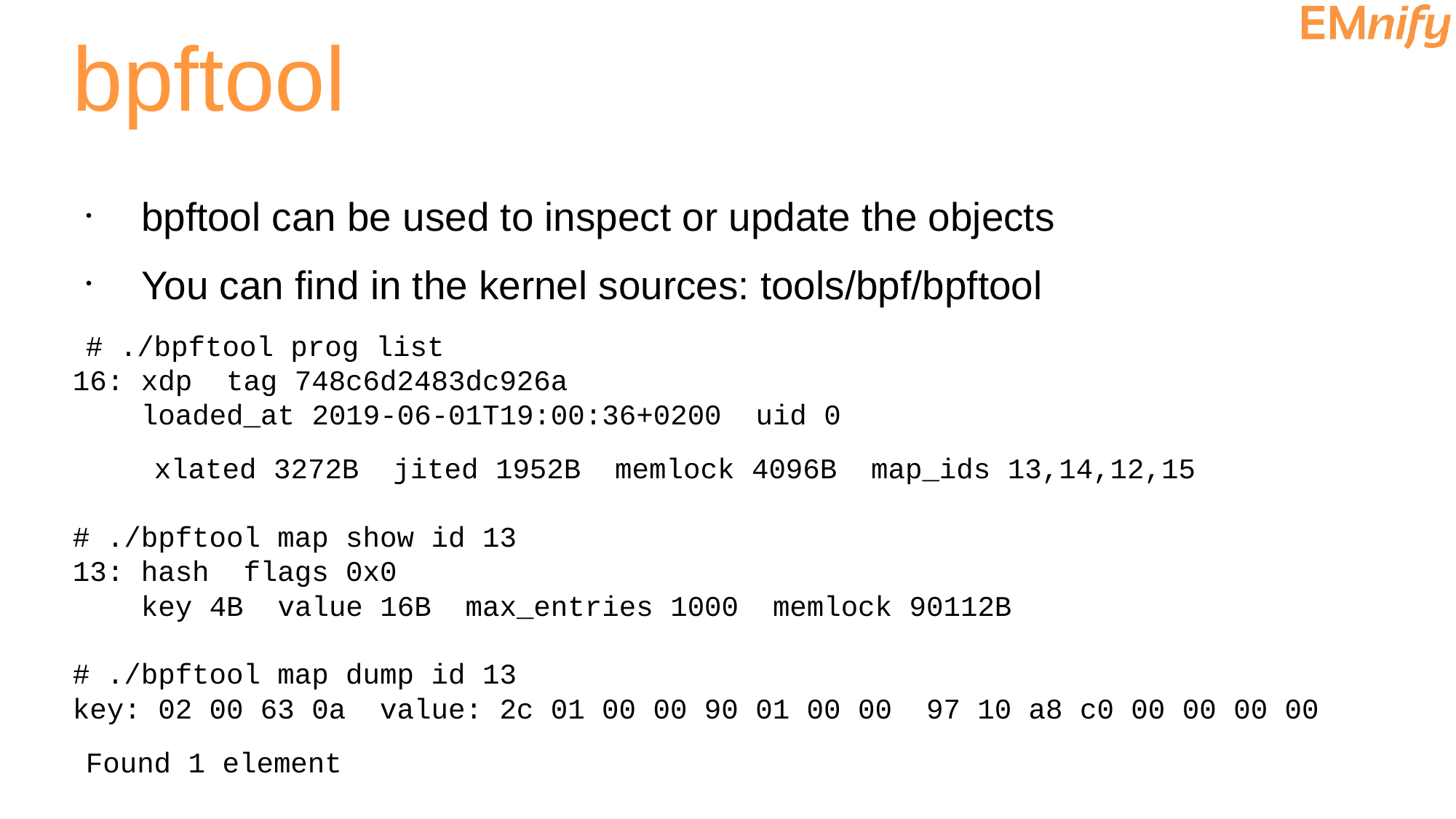

bpftool
bpftool can be used to inspect or update the objects
You can find in the kernel sources: tools/bpf/bpftool
# ./bpftool prog list
16: xdp  tag 748c6d2483dc926a
    loaded_at 2019-06-01T19:00:36+0200  uid 0
    xlated 3272B  jited 1952B  memlock 4096B  map_ids 13,14,12,15

# ./bpftool map show id 13
13: hash  flags 0x0
    key 4B  value 16B  max_entries 1000  memlock 90112B

# ./bpftool map dump id 13
key: 02 00 63 0a  value: 2c 01 00 00 90 01 00 00  97 10 a8 c0 00 00 00 00
Found 1 element